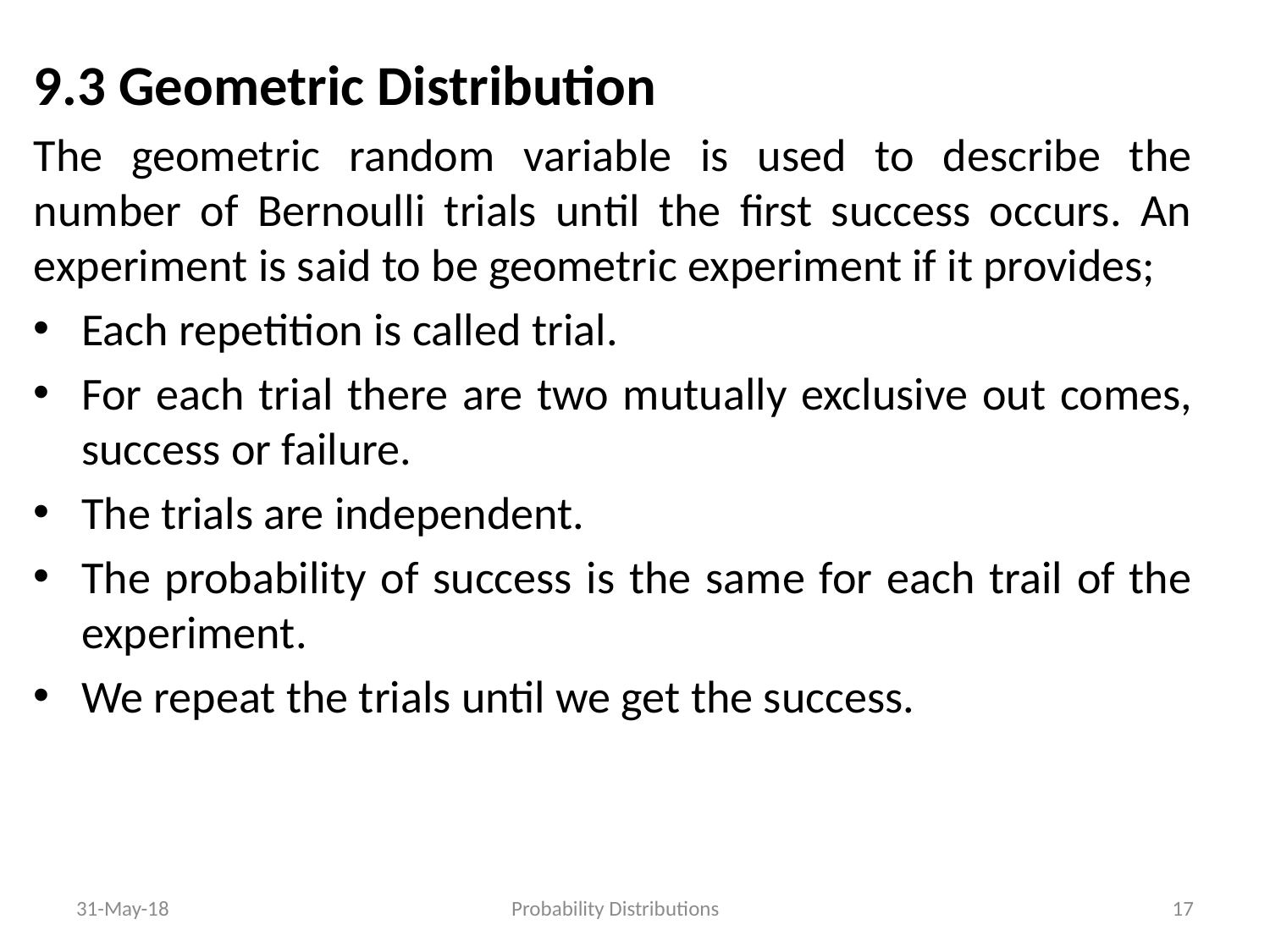

9.3 Geometric Distribution
The geometric random variable is used to describe the number of Bernoulli trials until the first success occurs. An experiment is said to be geometric experiment if it provides;
Each repetition is called trial.
For each trial there are two mutually exclusive out comes, success or failure.
The trials are independent.
The probability of success is the same for each trail of the experiment.
We repeat the trials until we get the success.

31-May-18
Probability Distributions
17